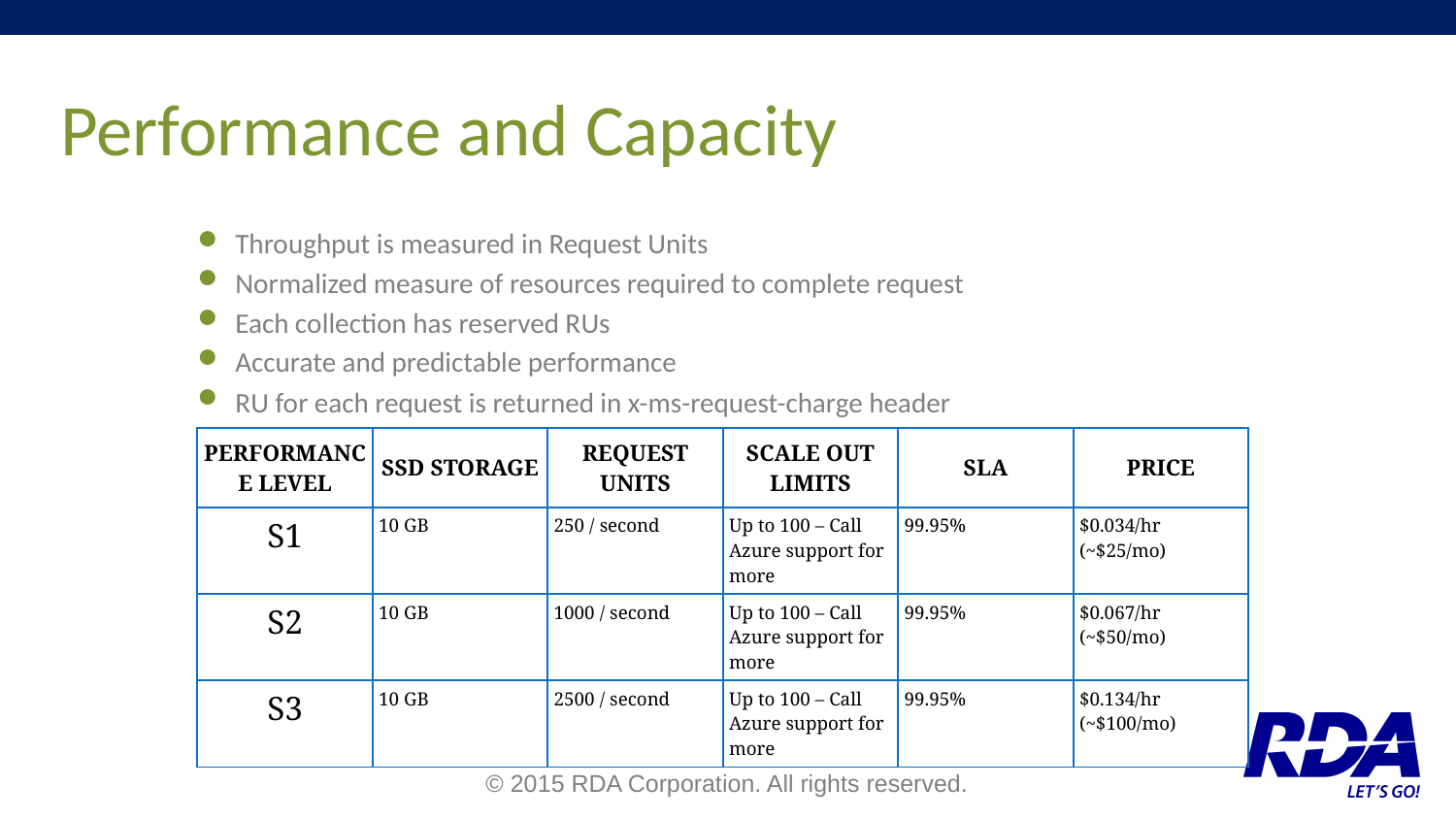

# Performance and Capacity
Throughput is measured in Request Units
Normalized measure of resources required to complete request
Each collection has reserved RUs
Accurate and predictable performance
RU for each request is returned in x-ms-request-charge header
| PERFORMANCE LEVEL | SSD STORAGE | REQUEST UNITS | SCALE OUT LIMITS | SLA | PRICE |
| --- | --- | --- | --- | --- | --- |
| S1 | 10 GB | 250 / second | Up to 100 – Call Azure support for more | 99.95% | $0.034/hr (~$25/mo) |
| S2 | 10 GB | 1000 / second | Up to 100 – Call Azure support for more | 99.95% | $0.067/hr (~$50/mo) |
| S3 | 10 GB | 2500 / second | Up to 100 – Call Azure support for more | 99.95% | $0.134/hr (~$100/mo) |